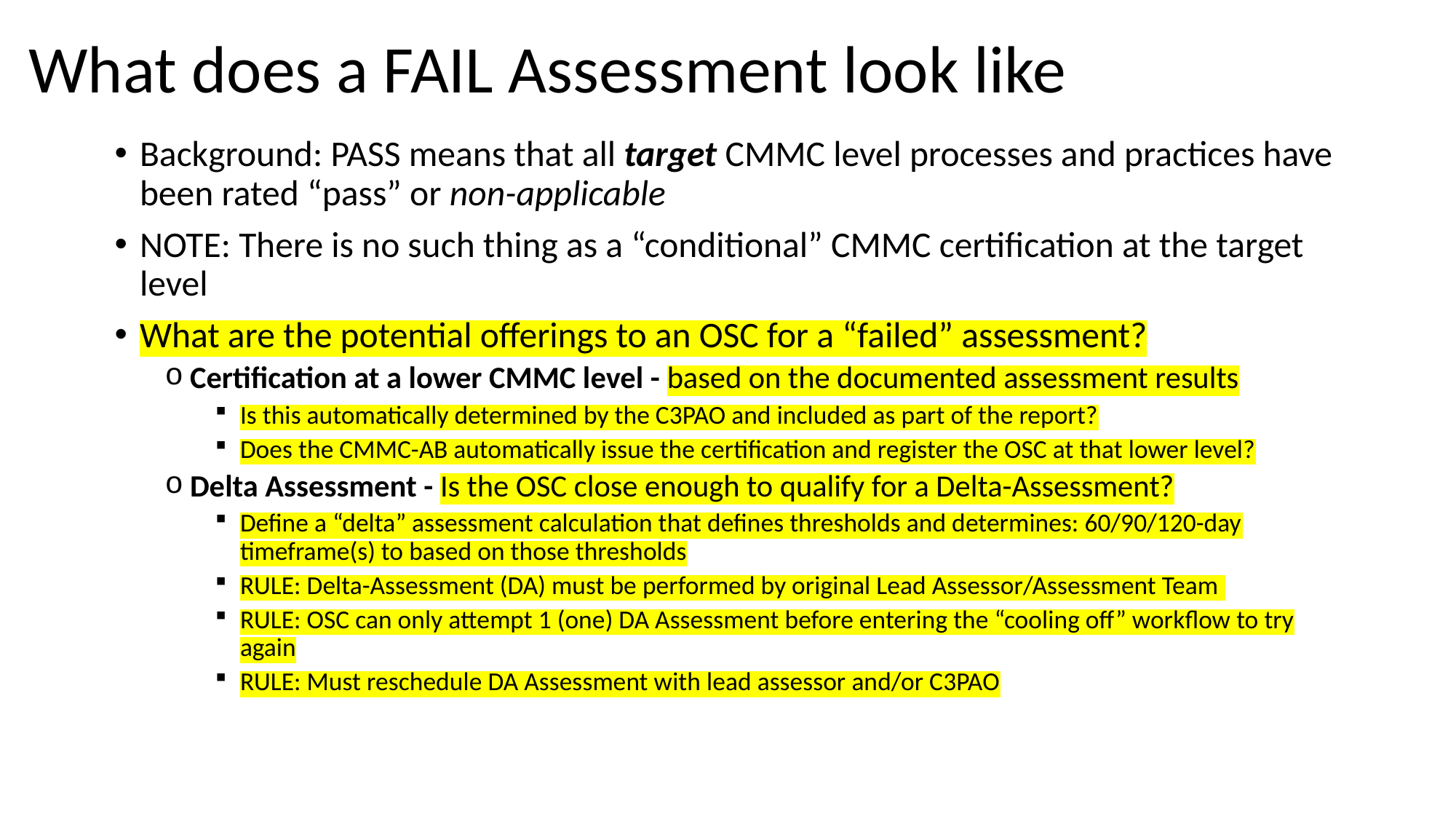

# What does a FAIL Assessment look like
Background: PASS means that all target CMMC level processes and practices have been rated “pass” or non-applicable
NOTE: There is no such thing as a “conditional” CMMC certification at the target level
What are the potential offerings to an OSC for a “failed” assessment?
Certification at a lower CMMC level - based on the documented assessment results
Is this automatically determined by the C3PAO and included as part of the report?
Does the CMMC-AB automatically issue the certification and register the OSC at that lower level?
Delta Assessment - Is the OSC close enough to qualify for a Delta-Assessment?
Define a “delta” assessment calculation that defines thresholds and determines: 60/90/120-day timeframe(s) to based on those thresholds
RULE: Delta-Assessment (DA) must be performed by original Lead Assessor/Assessment Team
RULE: OSC can only attempt 1 (one) DA Assessment before entering the “cooling off” workflow to try again
RULE: Must reschedule DA Assessment with lead assessor and/or C3PAO